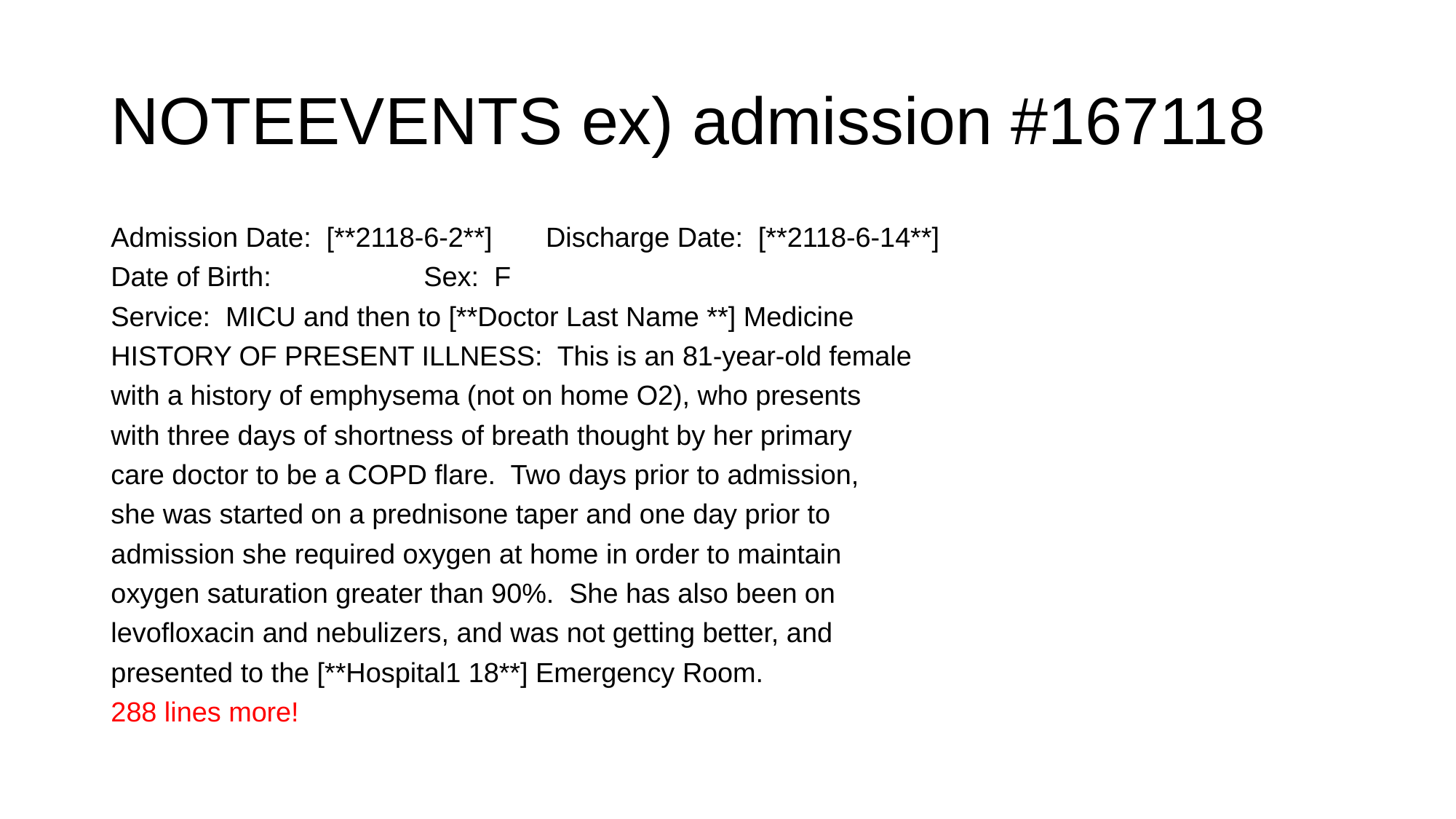

# NOTEEVENTS ex) admission #167118
Admission Date:  [**2118-6-2**]       Discharge Date:  [**2118-6-14**]
Date of Birth:                    Sex:  F
Service:  MICU and then to [**Doctor Last Name **] Medicine
HISTORY OF PRESENT ILLNESS:  This is an 81-year-old female
with a history of emphysema (not on home O2), who presents
with three days of shortness of breath thought by her primary
care doctor to be a COPD flare.  Two days prior to admission,
she was started on a prednisone taper and one day prior to
admission she required oxygen at home in order to maintain
oxygen saturation greater than 90%.  She has also been on
levofloxacin and nebulizers, and was not getting better, and
presented to the [**Hospital1 18**] Emergency Room.
288 lines more!